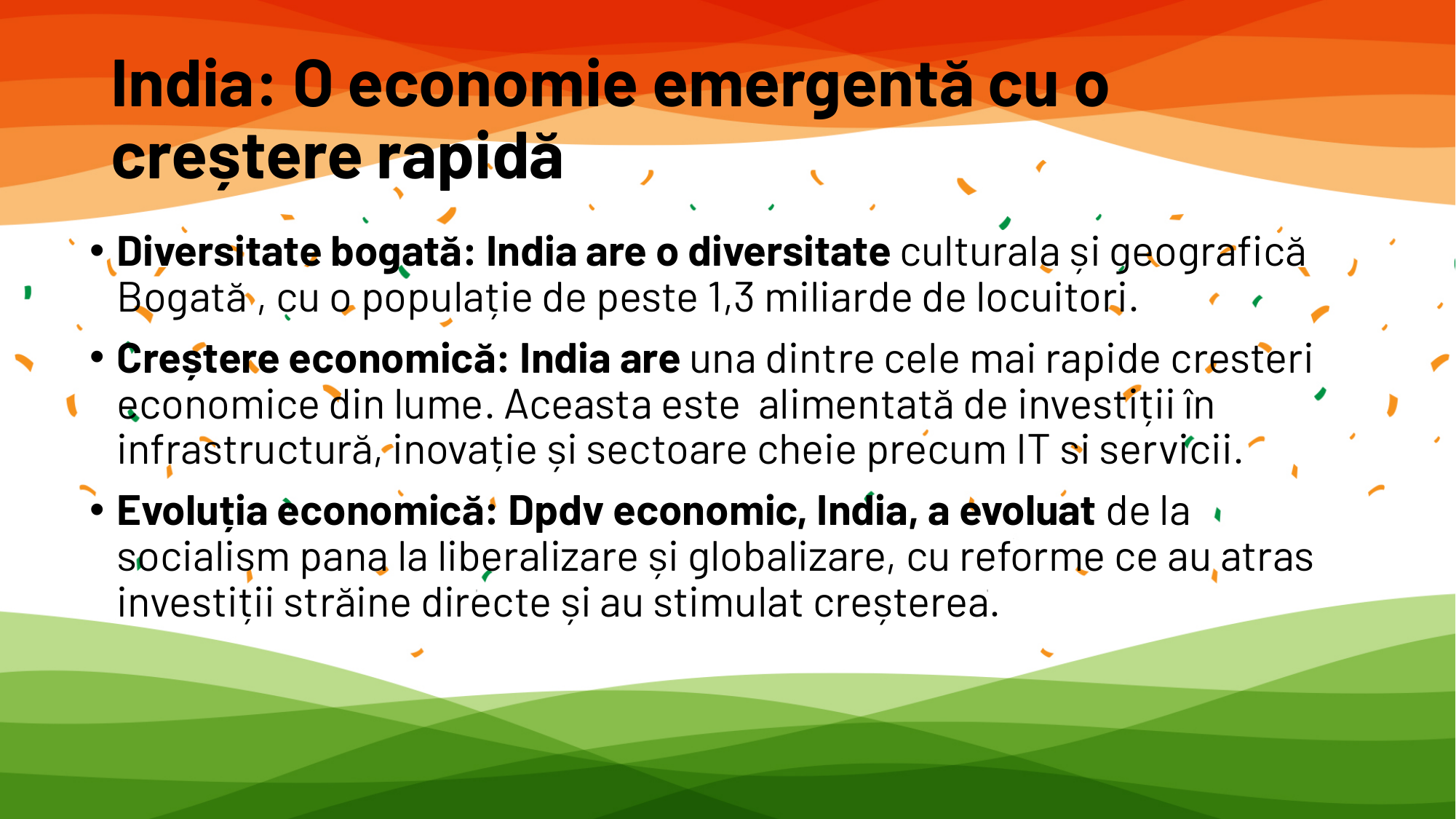

# India: O economie emergentă cu o creștere rapidă

Diversitate bogată: India are o diversitate culturala și geografică Bogată , cu o populație de peste 1,3 miliarde de locuitori.
Creștere economică: India are una dintre cele mai rapide cresteri economice din lume. Aceasta este  alimentată de investiții în infrastructură, inovație și sectoare cheie precum IT si servicii.
Evoluția economică: Dpdv economic, India, a evoluat de la socialism pana la liberalizare și globalizare, cu reforme ce au atras investiții străine directe și au stimulat creșterea.